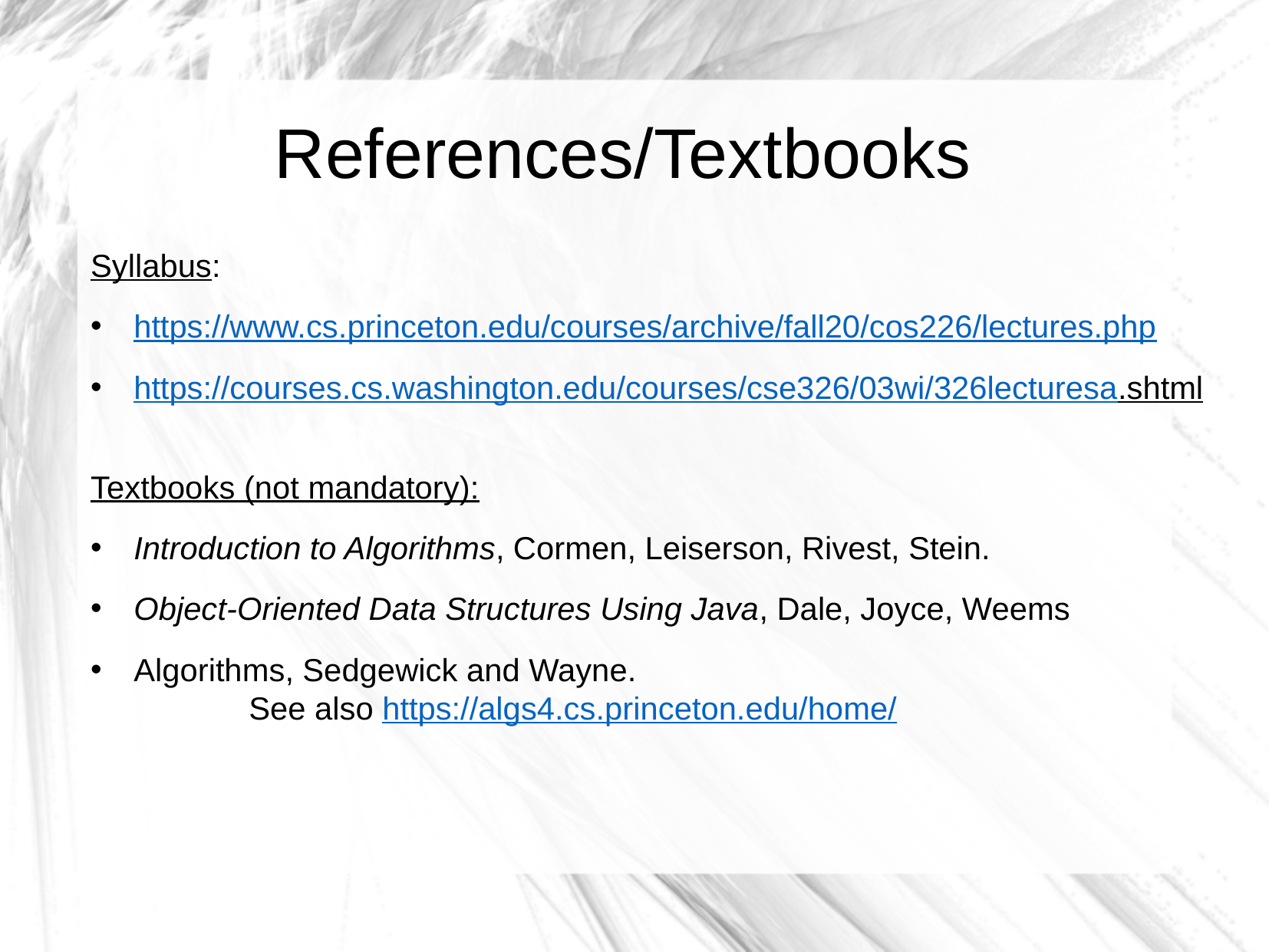

References/Textbooks
Syllabus:
https://www.cs.princeton.edu/courses/archive/fall20/cos226/lectures.php
https://courses.cs.washington.edu/courses/cse326/03wi/326lecturesa.shtml
Textbooks (not mandatory):
Introduction to Algorithms, Cormen, Leiserson, Rivest, Stein.
Object-Oriented Data Structures Using Java, Dale, Joyce, Weems
Algorithms, Sedgewick and Wayne.
	See also https://algs4.cs.princeton.edu/home/